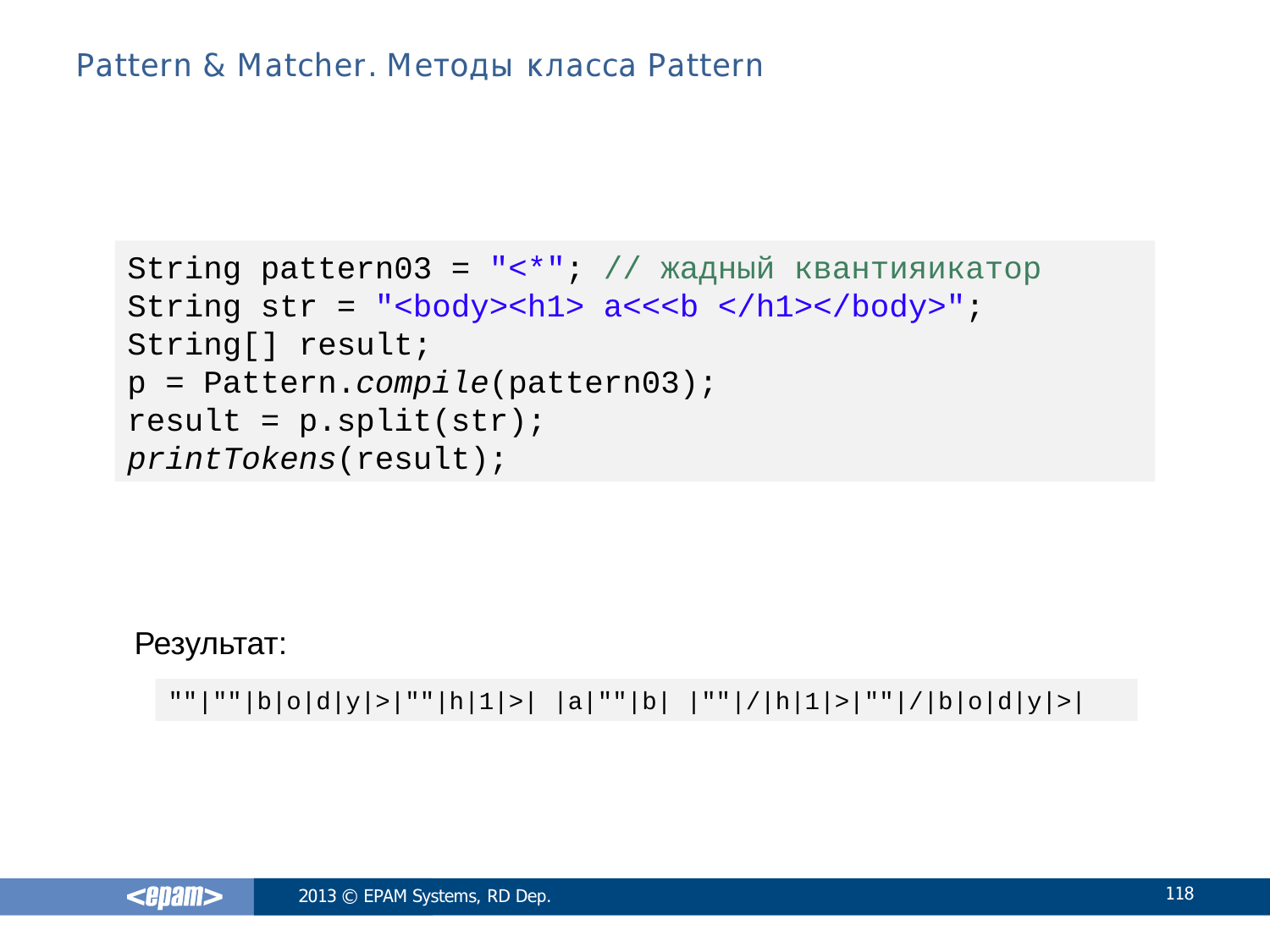

# Pattern & Matcher. Методы класса Pattern
String pattern03 = "<*"; // жадный квантияикатор
String str = "<body><h1> a<<<b </h1></body>";
String[] result;
p = Pattern.compile(pattern03);
result = p.split(str);
printTokens(result);
Результат:
""|""|b|o|d|y|>|""|h|1|>| |a|""|b| |""|/|h|1|>|""|/|b|o|d|y|>|
118
2013 © EPAM Systems, RD Dep.